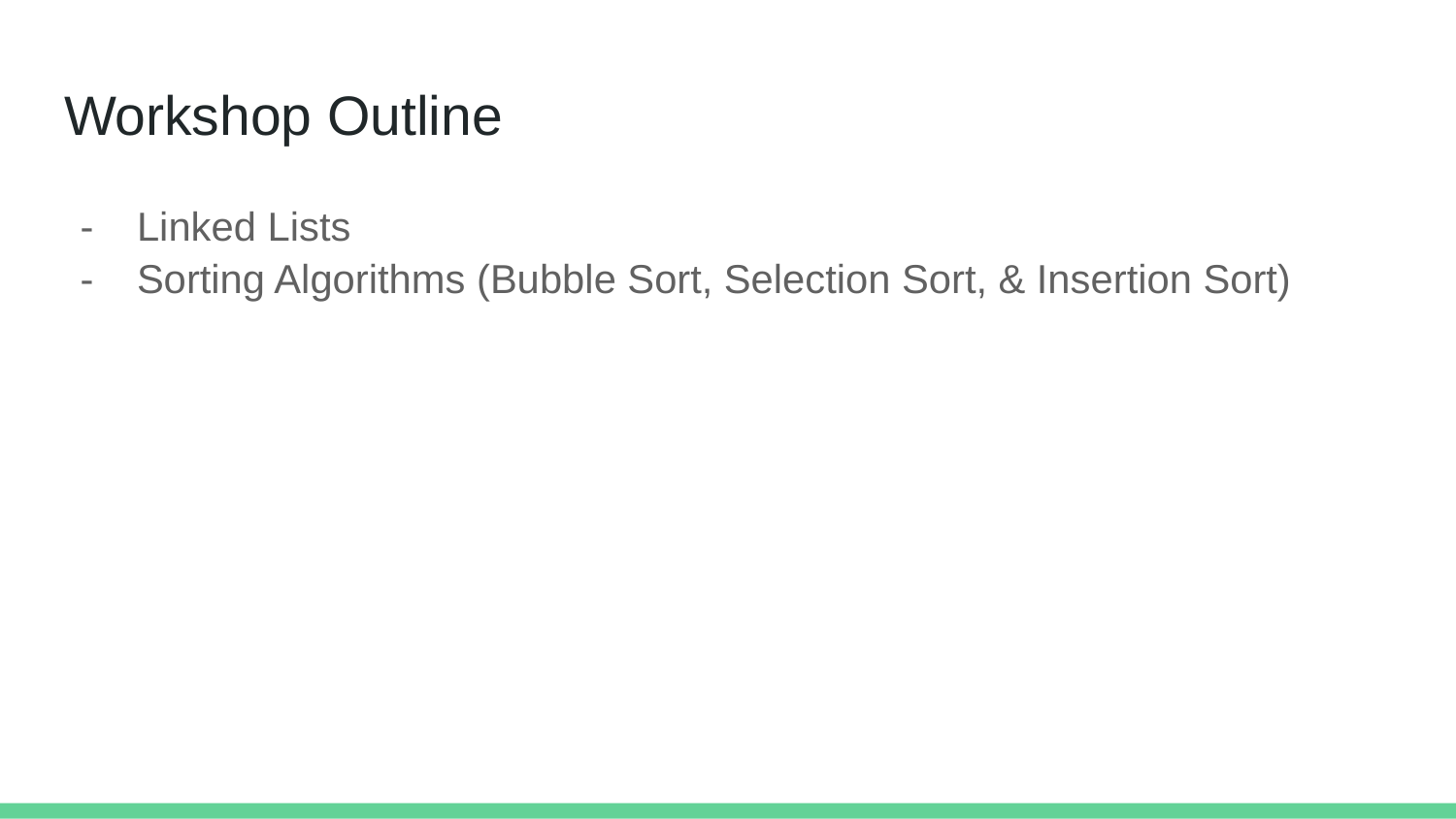

# Workshop Outline
Linked Lists
Sorting Algorithms (Bubble Sort, Selection Sort, & Insertion Sort)